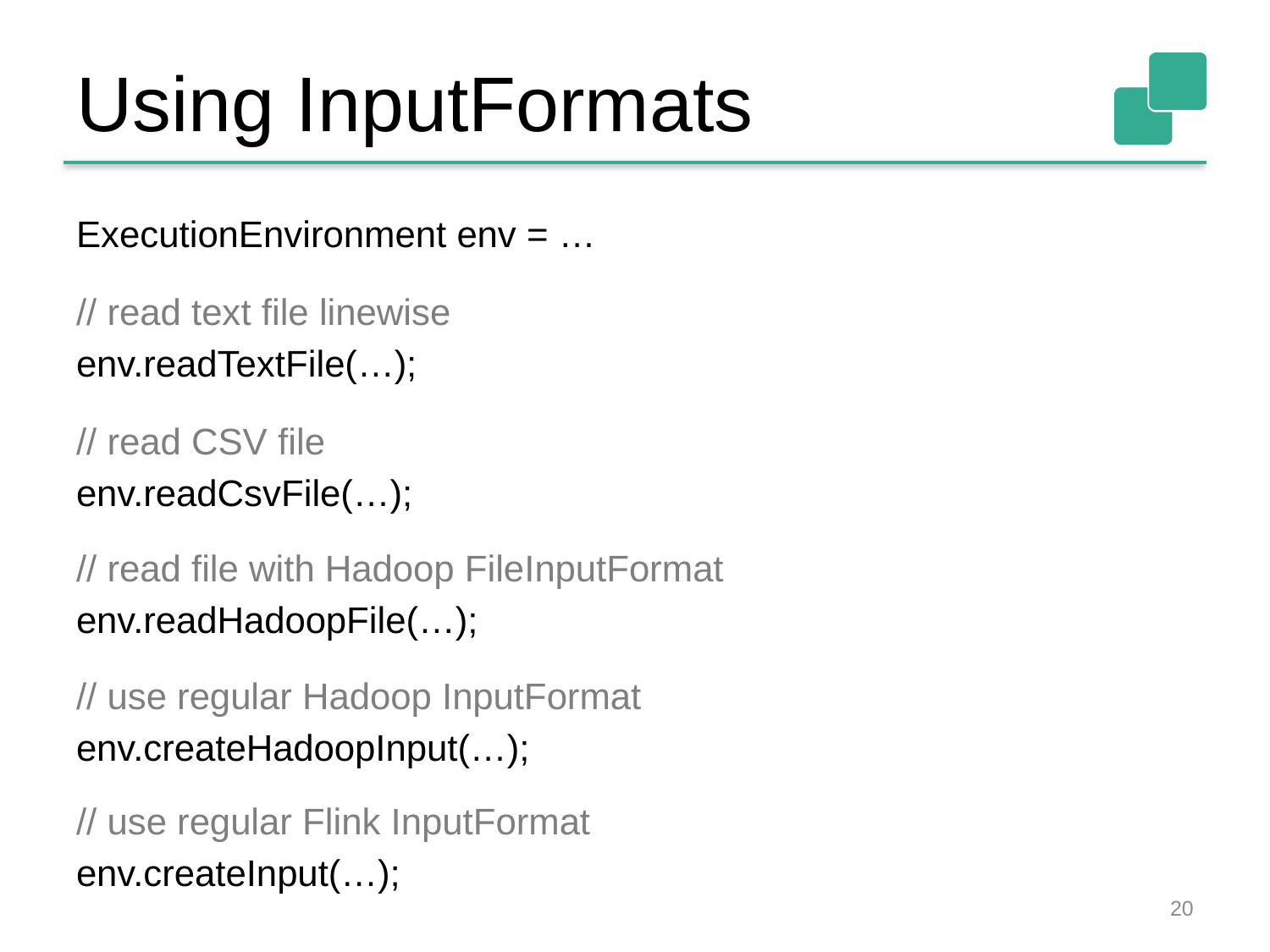

# Using InputFormats
ExecutionEnvironment env = …

// read text file linewise
env.readTextFile(…);

// read CSV file
env.readCsvFile(…);

// read file with Hadoop FileInputFormat
env.readHadoopFile(…);

// use regular Hadoop InputFormat
env.createHadoopInput(…);

// use regular Flink InputFormat
env.createInput(…);

20